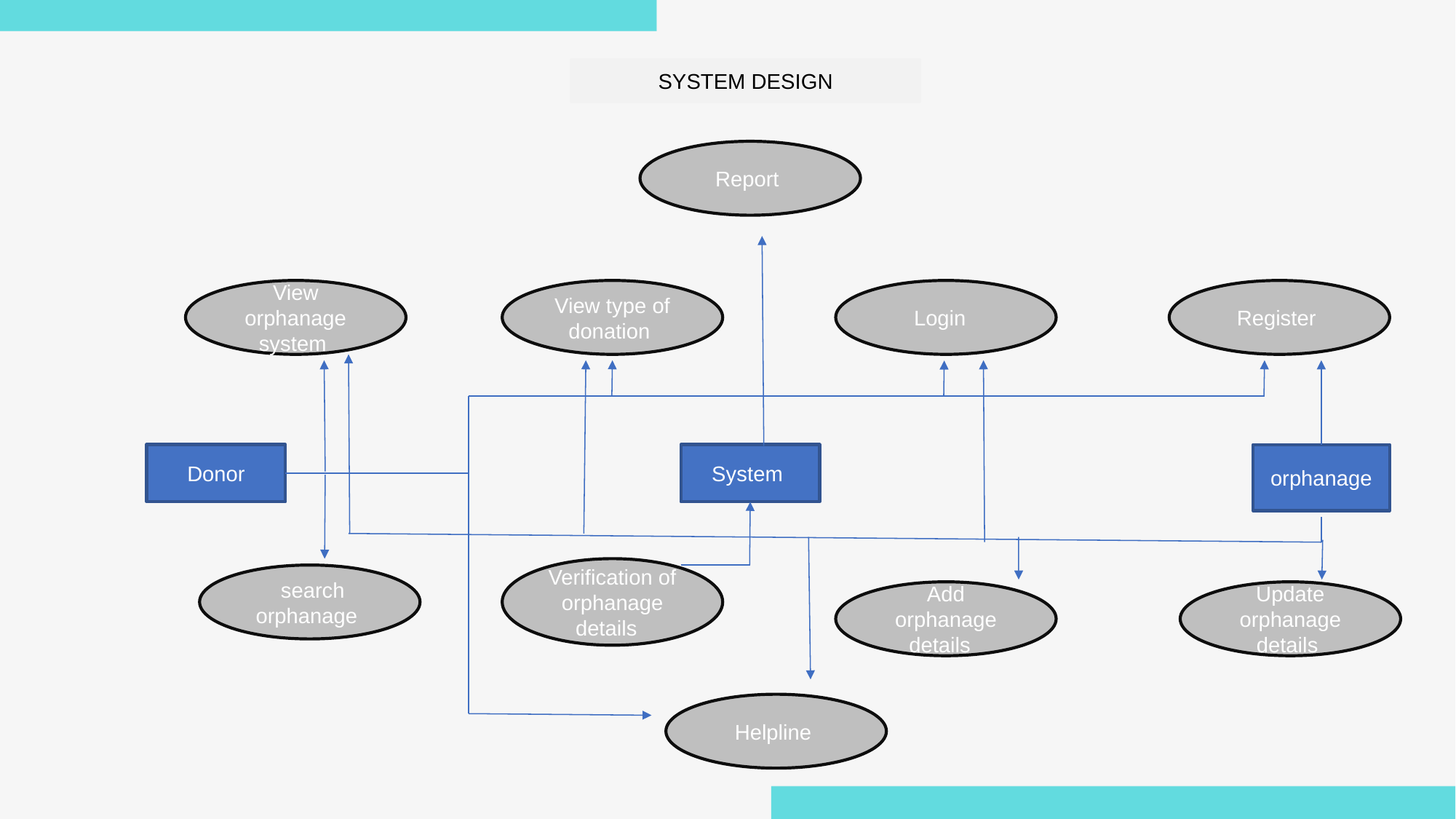

SYSTEM DESIGN
Report
View orphanage system
View type of donation
Login
Register
Donor
System
orphanage
Verification of orphanage details
 search orphanage
Add orphanage details
Update orphanage details
Helpline